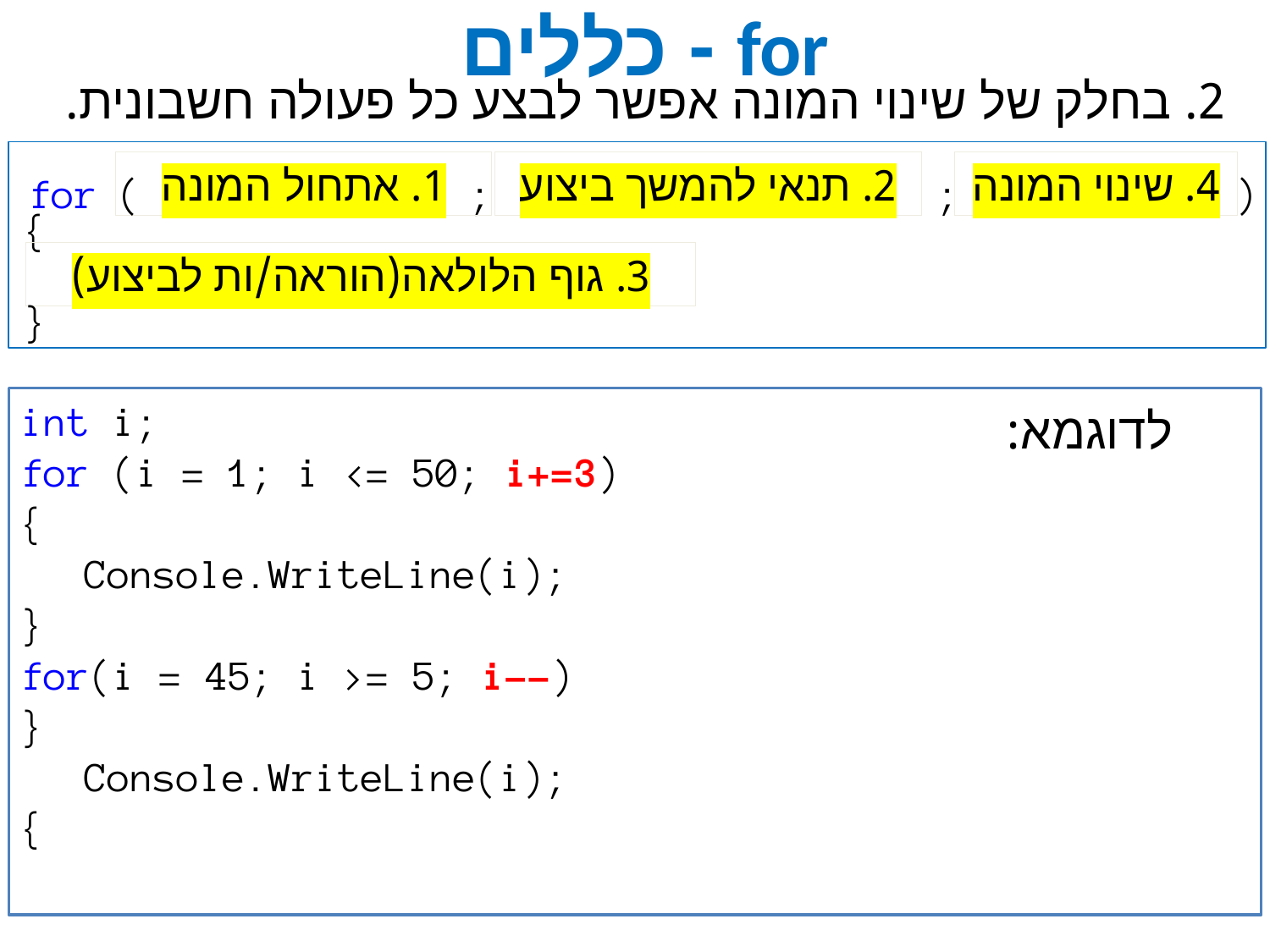

# for - כללים
2. בחלק של שינוי המונה אפשר לבצע כל פעולה חשבונית.

for
(
1. אתחול המונה
;
2. תנאי להמשך ביצוע
;
4. שינוי המונה
)
{
3. גוף הלולאה(הוראה/ות לביצוע)
}
int i;
for (i = 1; i <= 50; i+=3)
{
Console.WriteLine(i);
}
for(i = 45; i >= 5; i--)
}
Console.WriteLine(i);
{
לדוגמא: